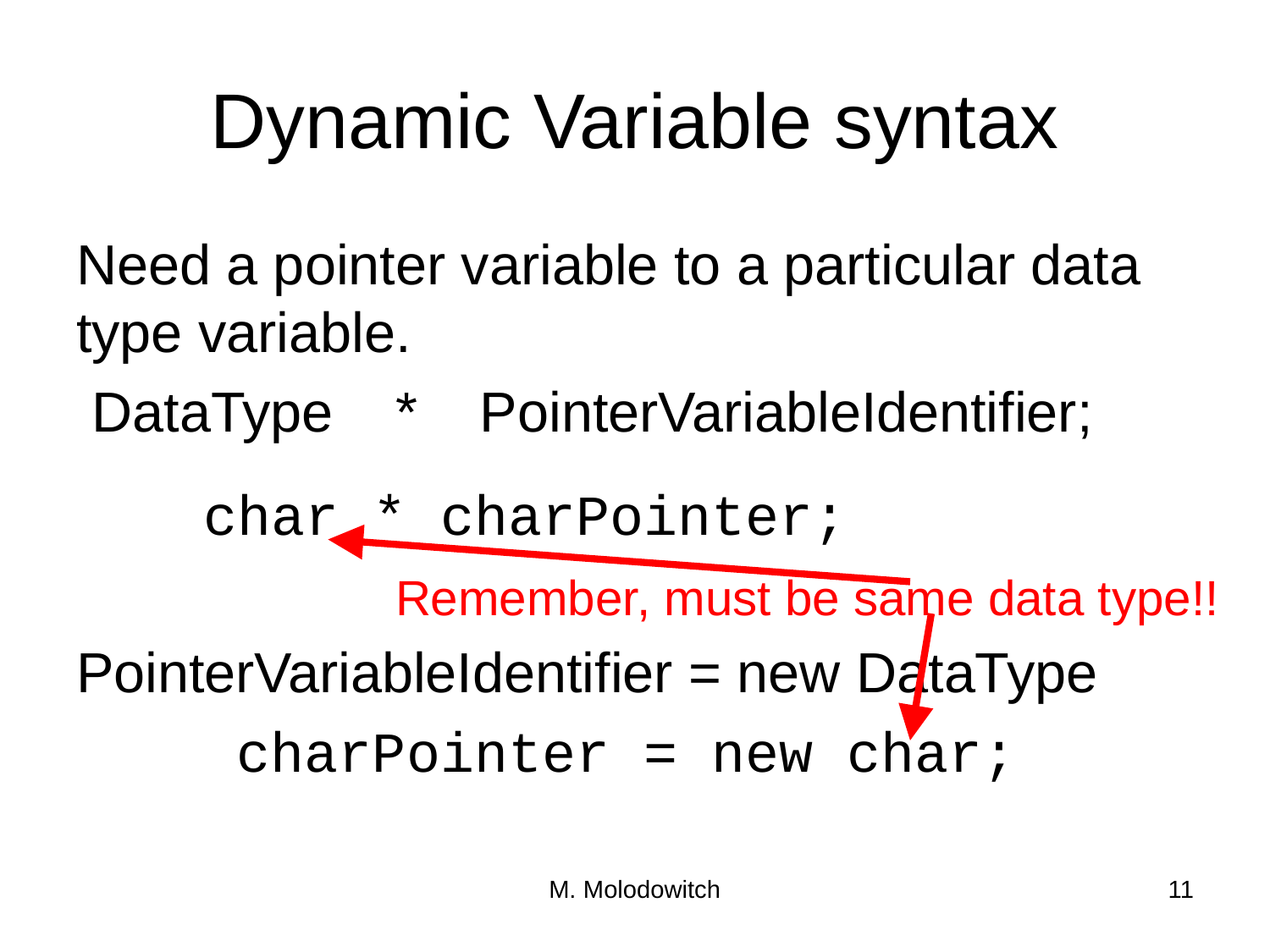

# Dynamic Variable syntax
Need a pointer variable to a particular data type variable.
 DataType    *    PointerVariableIdentifier;

	char * charPointer;

PointerVariableIdentifier = new DataType
	 charPointer = new char;

Remember, must be same data type!!
M. Molodowitch
11